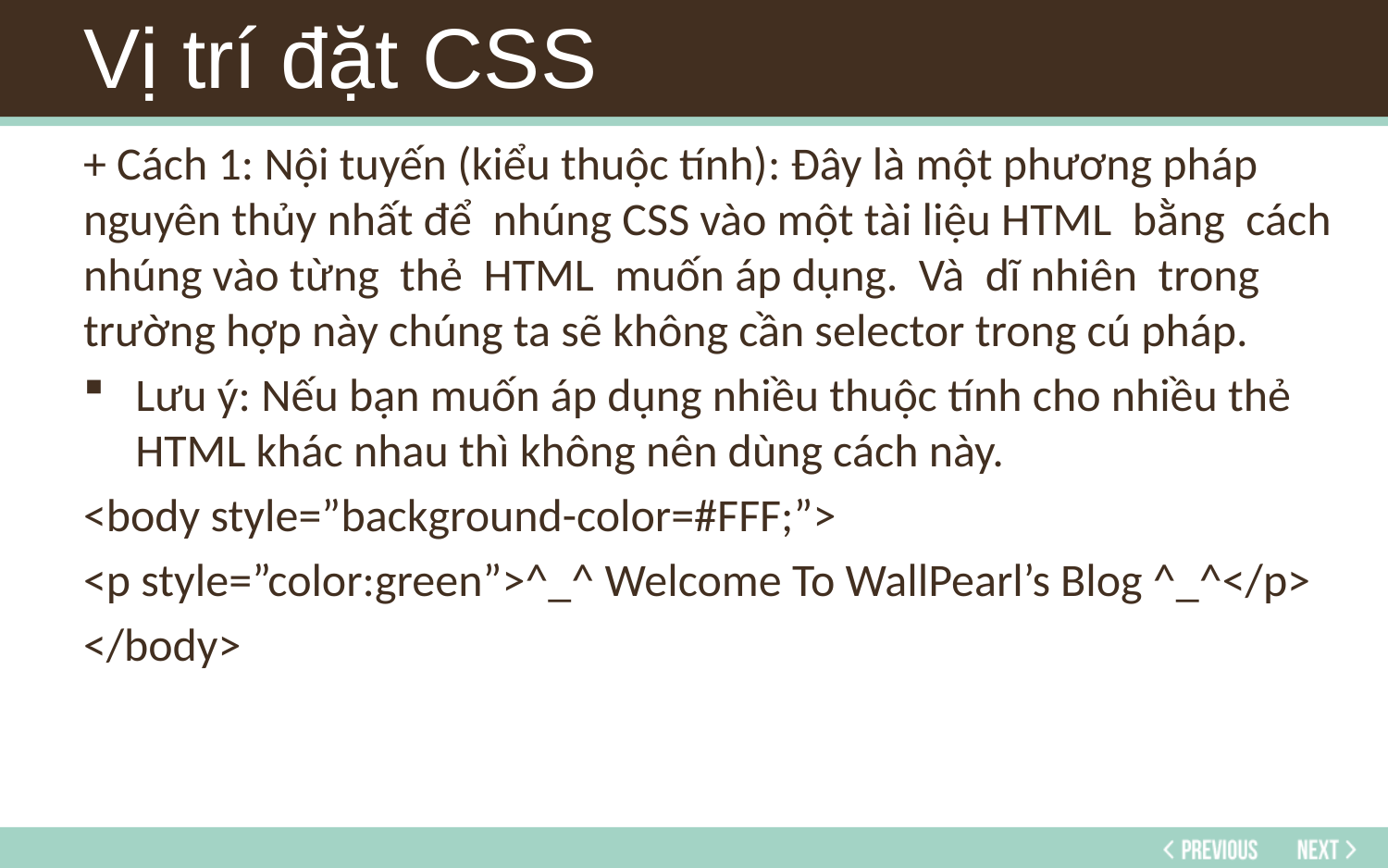

# Vị trí đặt CSS
+ Cách 1: Nội tuyến (kiểu thuộc tính): Đây là một phương pháp nguyên thủy nhất để  nhúng CSS vào một tài liệu HTML  bằng  cách  nhúng vào từng  thẻ  HTML  muốn áp dụng.  Và  dĩ nhiên  trong trường hợp này chúng ta sẽ không cần selector trong cú pháp.
Lưu ý: Nếu bạn muốn áp dụng nhiều thuộc tính cho nhiều thẻ HTML khác nhau thì không nên dùng cách này.
<body style=”background-color=#FFF;”>
<p style=”color:green”>^_^ Welcome To WallPearl’s Blog ^_^</p>
</body>